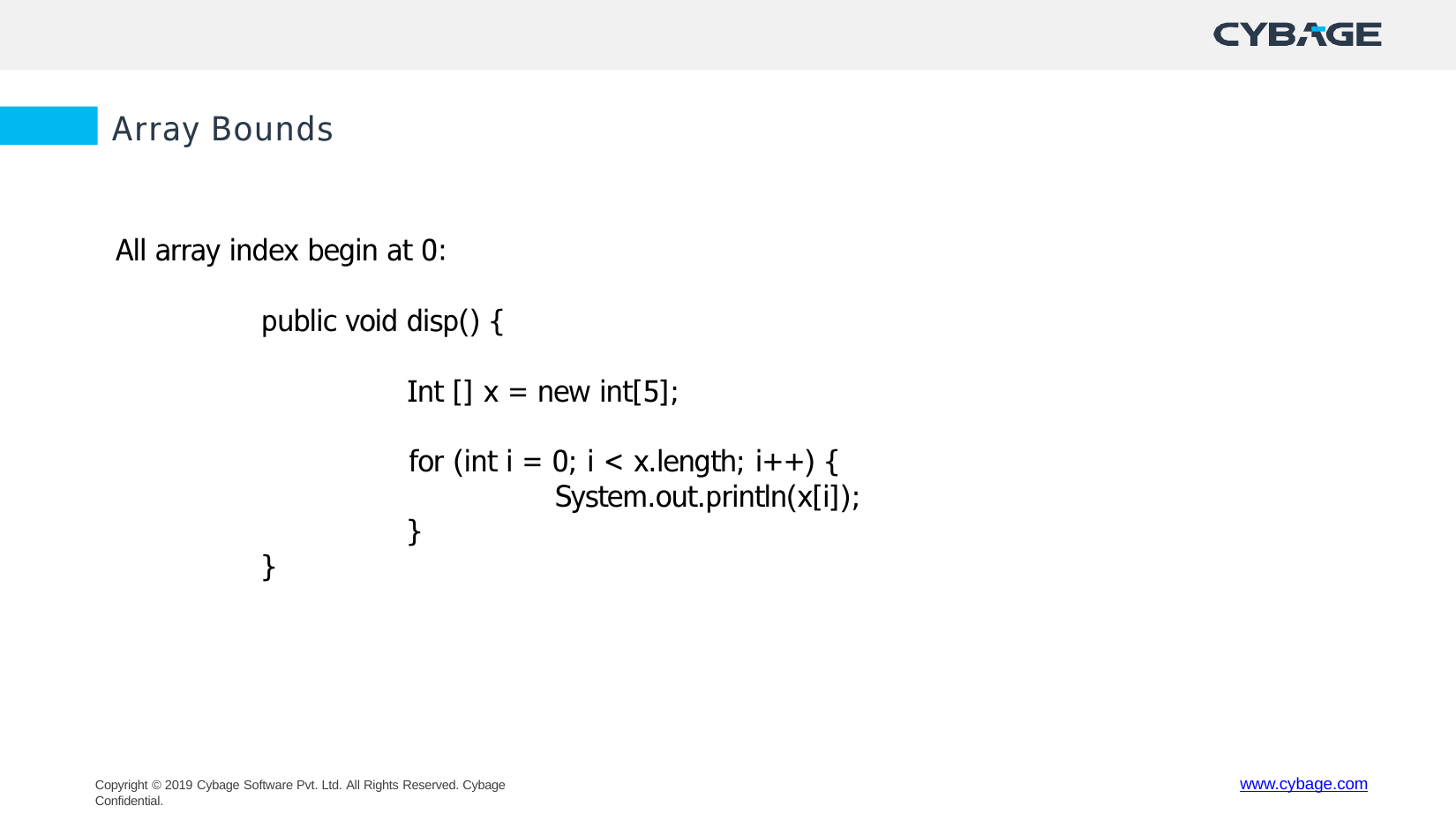

# Array Bounds
All array index begin at 0:

public void disp() {

Int [] x = new int[5];

for (int i = 0; i < x.length; i++) {
System.out.println(x[i]);
}
}
www.cybage.com
Copyright © 2019 Cybage Software Pvt. Ltd. All Rights Reserved. Cybage Confidential.